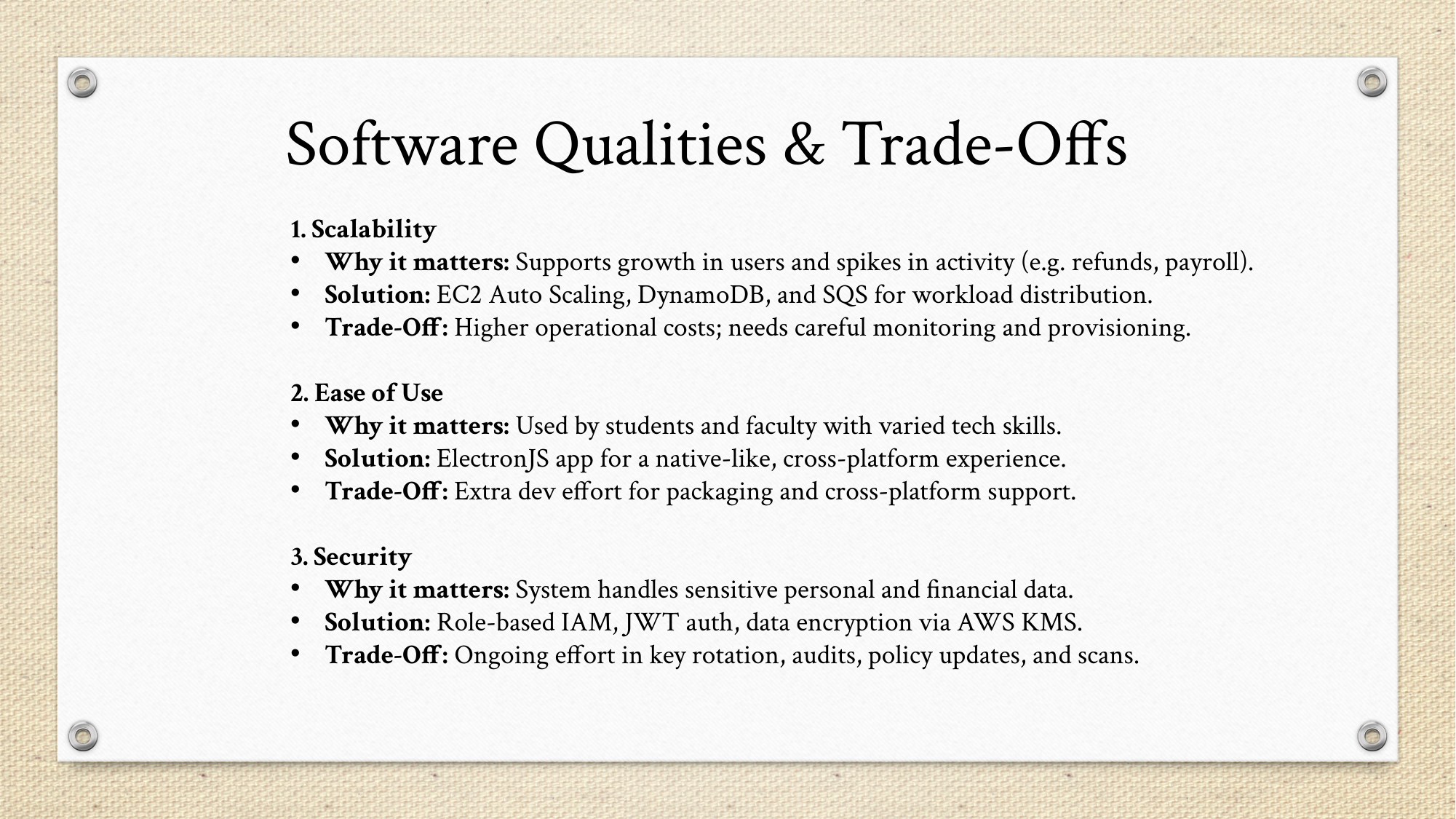

Software Qualities & Trade-Offs
1. Scalability
Why it matters: Supports growth in users and spikes in activity (e.g. refunds, payroll).
Solution: EC2 Auto Scaling, DynamoDB, and SQS for workload distribution.
Trade-Off: Higher operational costs; needs careful monitoring and provisioning.

2. Ease of Use
Why it matters: Used by students and faculty with varied tech skills.
Solution: ElectronJS app for a native-like, cross-platform experience.
Trade-Off: Extra dev effort for packaging and cross-platform support.

3. Security
Why it matters: System handles sensitive personal and financial data.
Solution: Role-based IAM, JWT auth, data encryption via AWS KMS.
Trade-Off: Ongoing effort in key rotation, audits, policy updates, and scans.